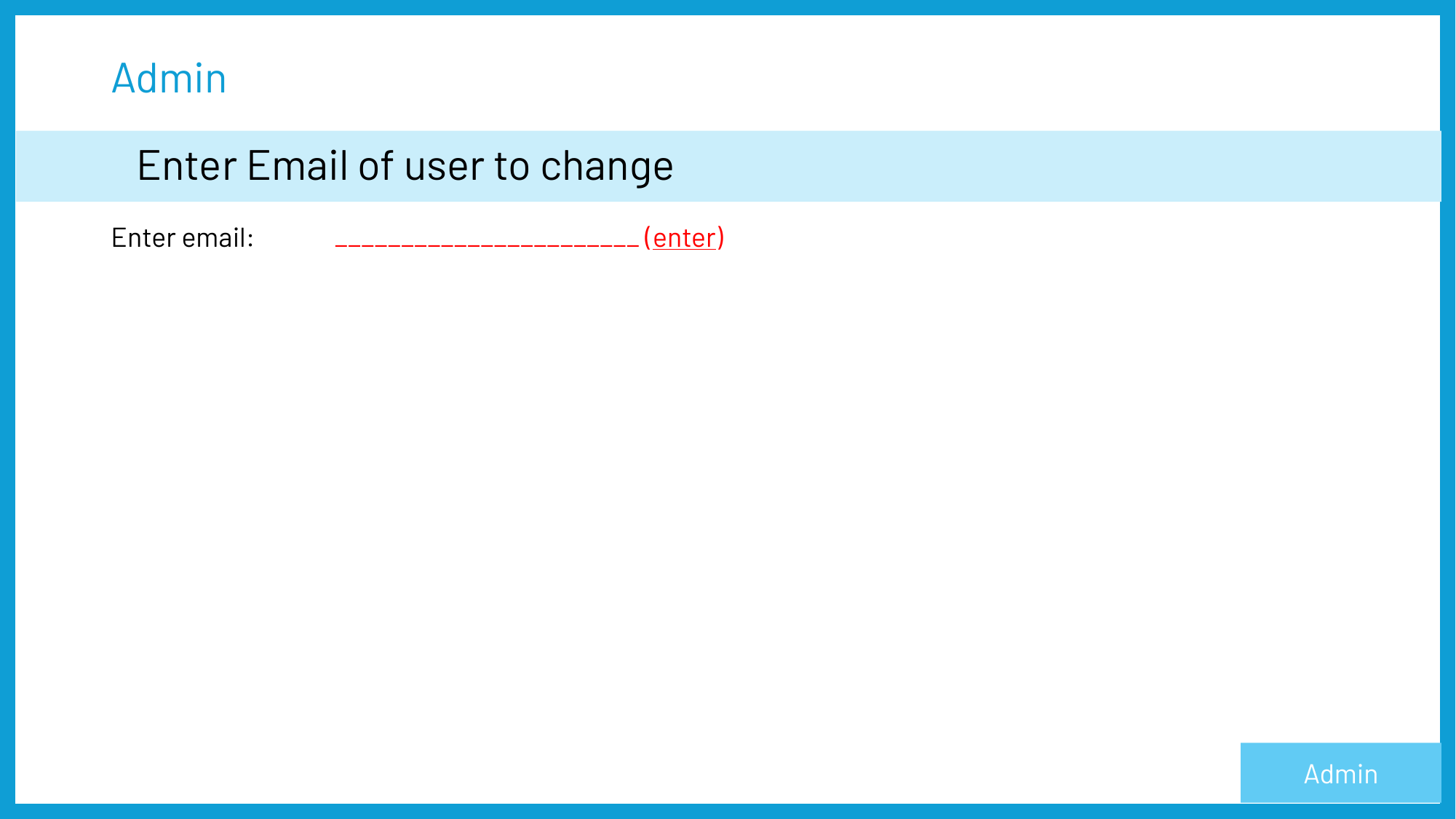

# Admin
	Enter Email of user to change
Enter email: 	 _______________________ (enter)